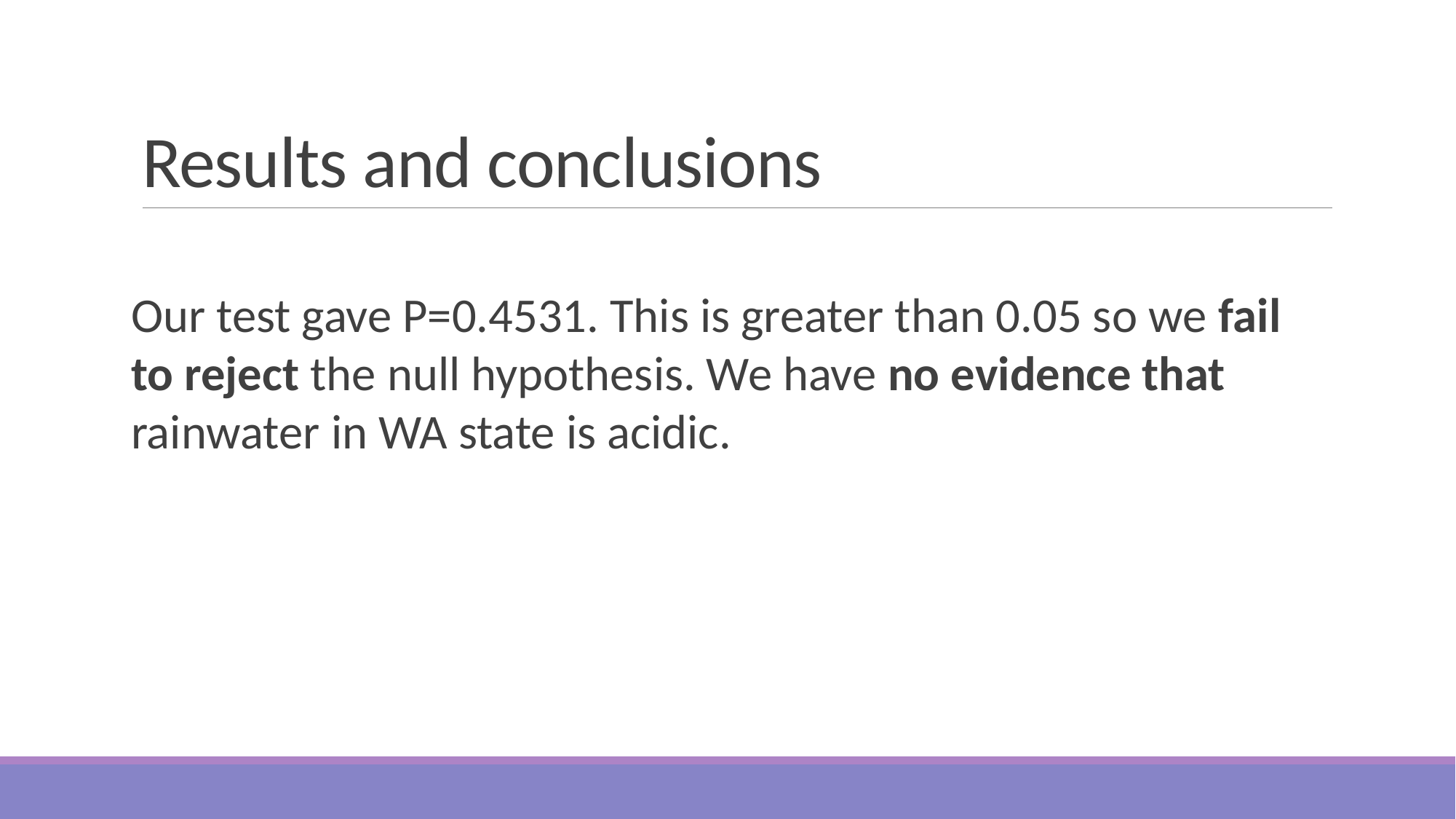

# Results and conclusions

Our test gave P=0.4531. This is greater than 0.05 so we fail to reject the null hypothesis. We have no evidence that rainwater in WA state is acidic.